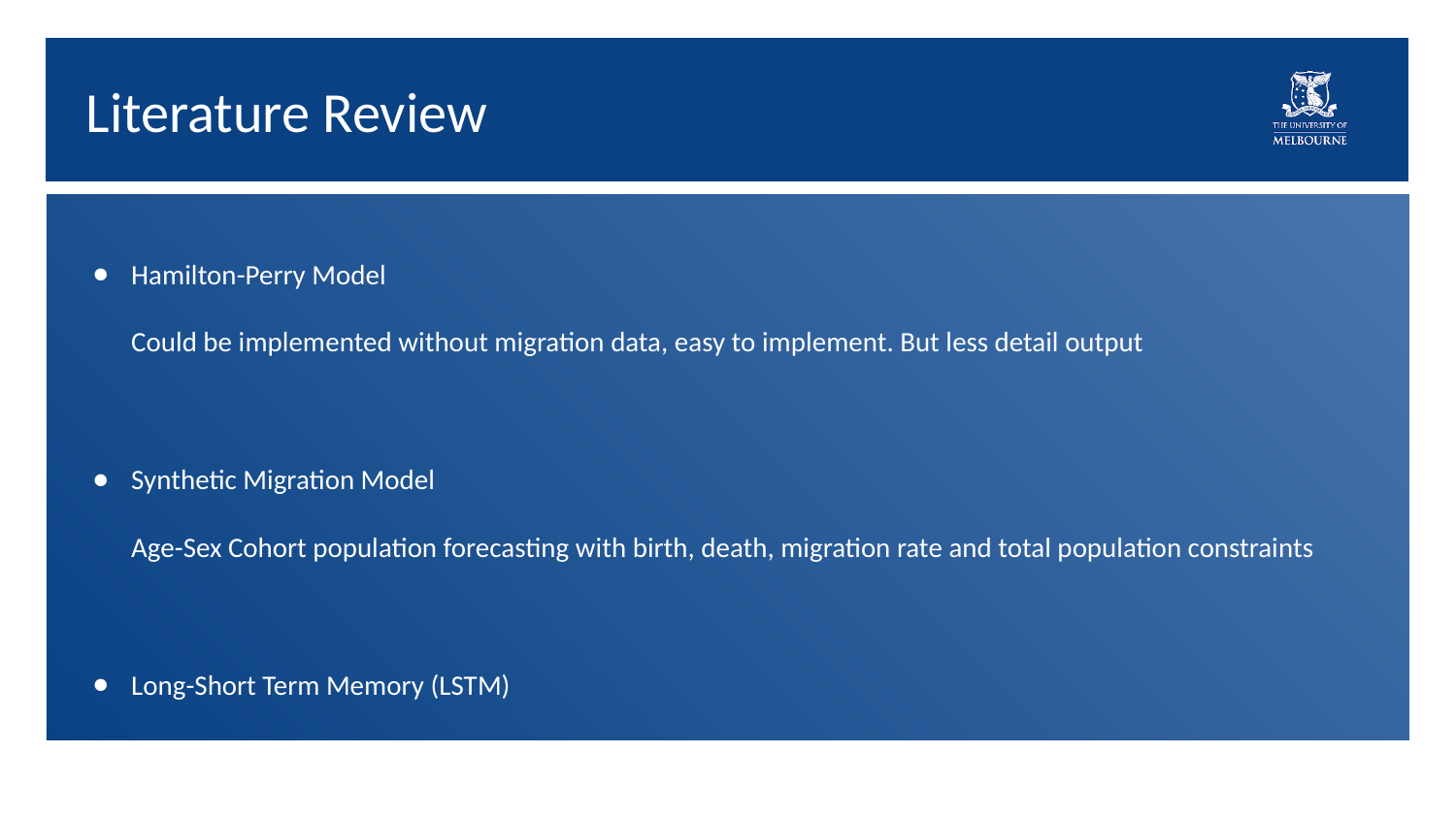

# Literature Review
Hamilton-Perry Model
Could be implemented without migration data, easy to implement. But less detail output

Synthetic Migration Model
Age-Sex Cohort population forecasting with birth, death, migration rate and total population constraints

Long-Short Term Memory (LSTM)
Long Term Dependencies